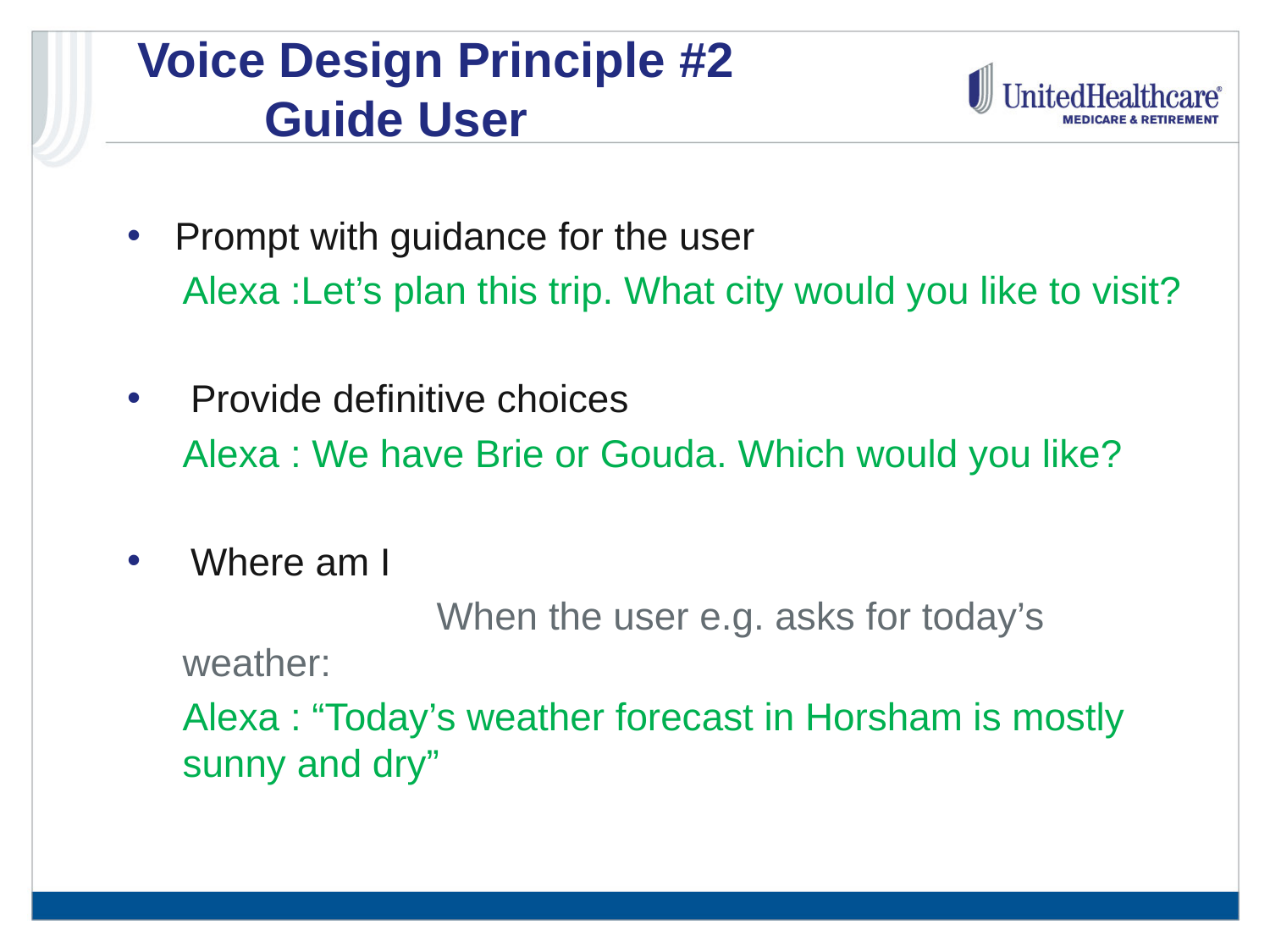

# Voice Design Principle #2 Guide User
Prompt with guidance for the user
Alexa :Let’s plan this trip. What city would you like to visit?

Provide definitive choices
Alexa : We have Brie or Gouda. Which would you like?

Where am I
		When the user e.g. asks for today’s weather:
Alexa : “Today’s weather forecast in Horsham is mostly sunny and dry”